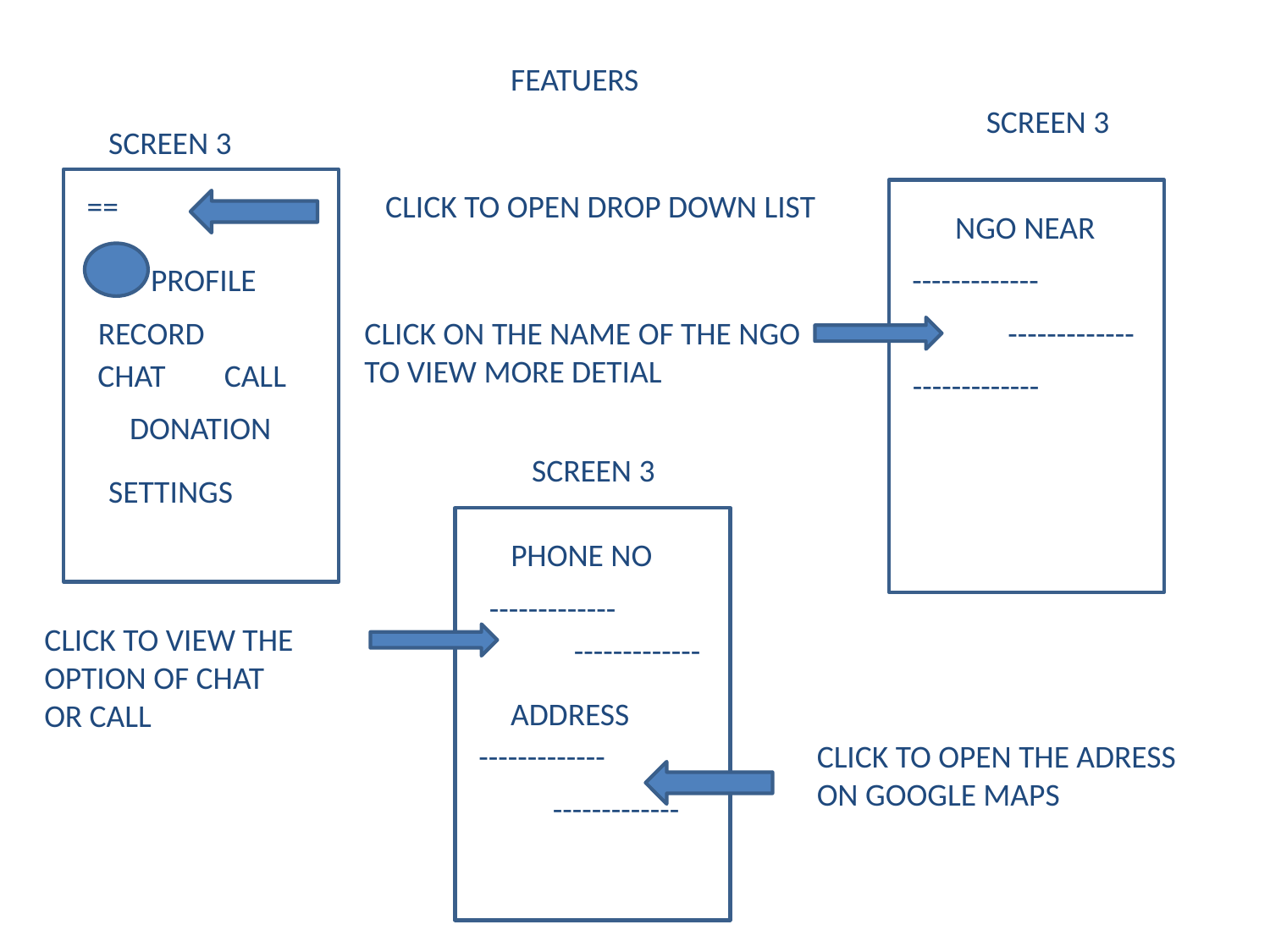

FEATUERS
SCREEN 3
SCREEN 3

==
CLICK TO OPEN DROP DOWN LIST

NGO NEAR

PROFILE
-------------
RECORD
CLICK ON THE NAME OF THE NGO
TO VIEW MORE DETIAL
-------------

CHAT
CALL
-------------
DONATION
SCREEN 3
SETTINGS

PHONE NO
-------------
CLICK TO VIEW THE OPTION OF CHAT OR CALL

-------------
ADDRESS
-------------
CLICK TO OPEN THE ADRESS ON GOOGLE MAPS

-------------